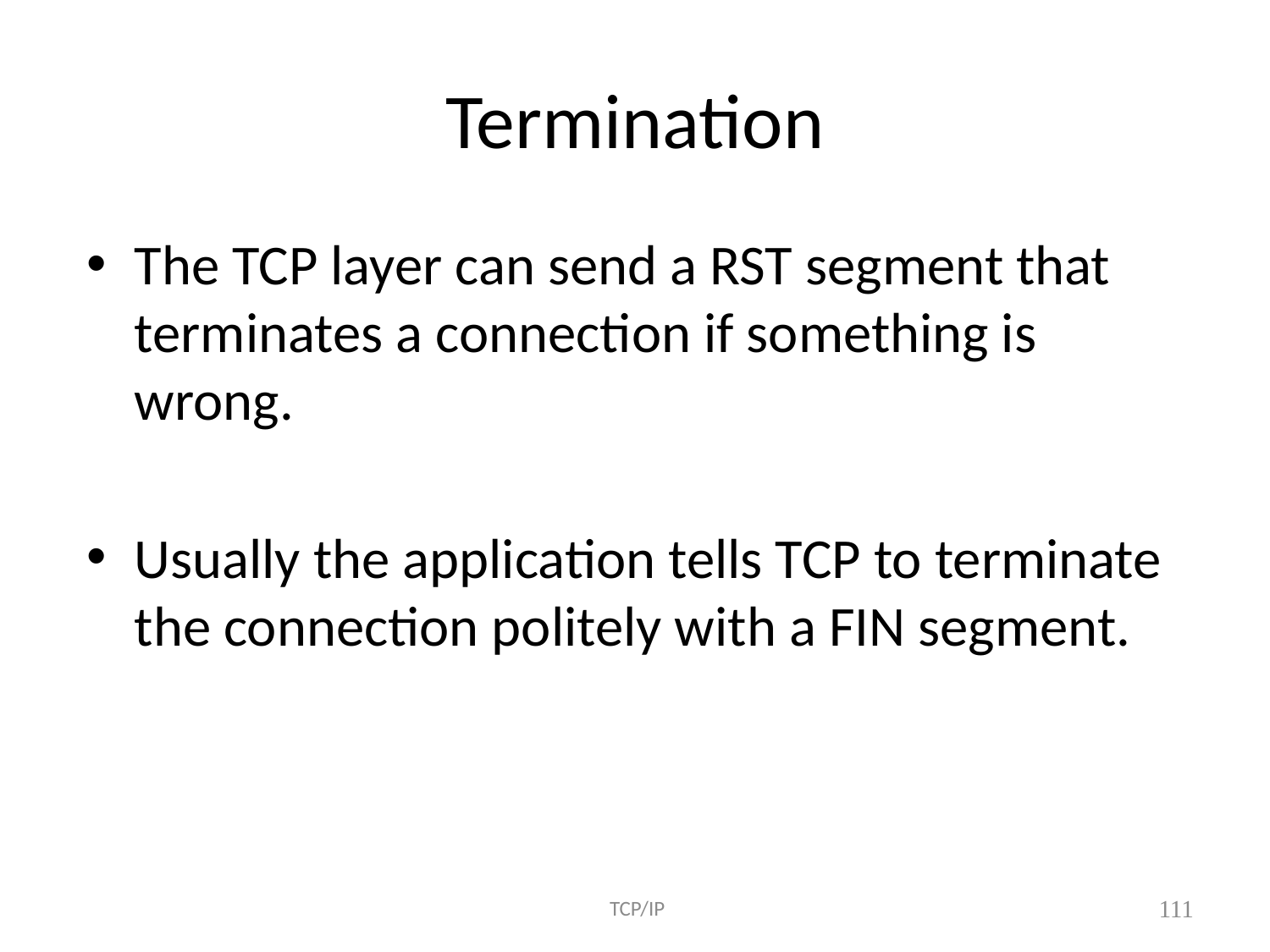

# Termination
The TCP layer can send a RST segment that terminates a connection if something is wrong.

Usually the application tells TCP to terminate the connection politely with a FIN segment.
 TCP/IP
111